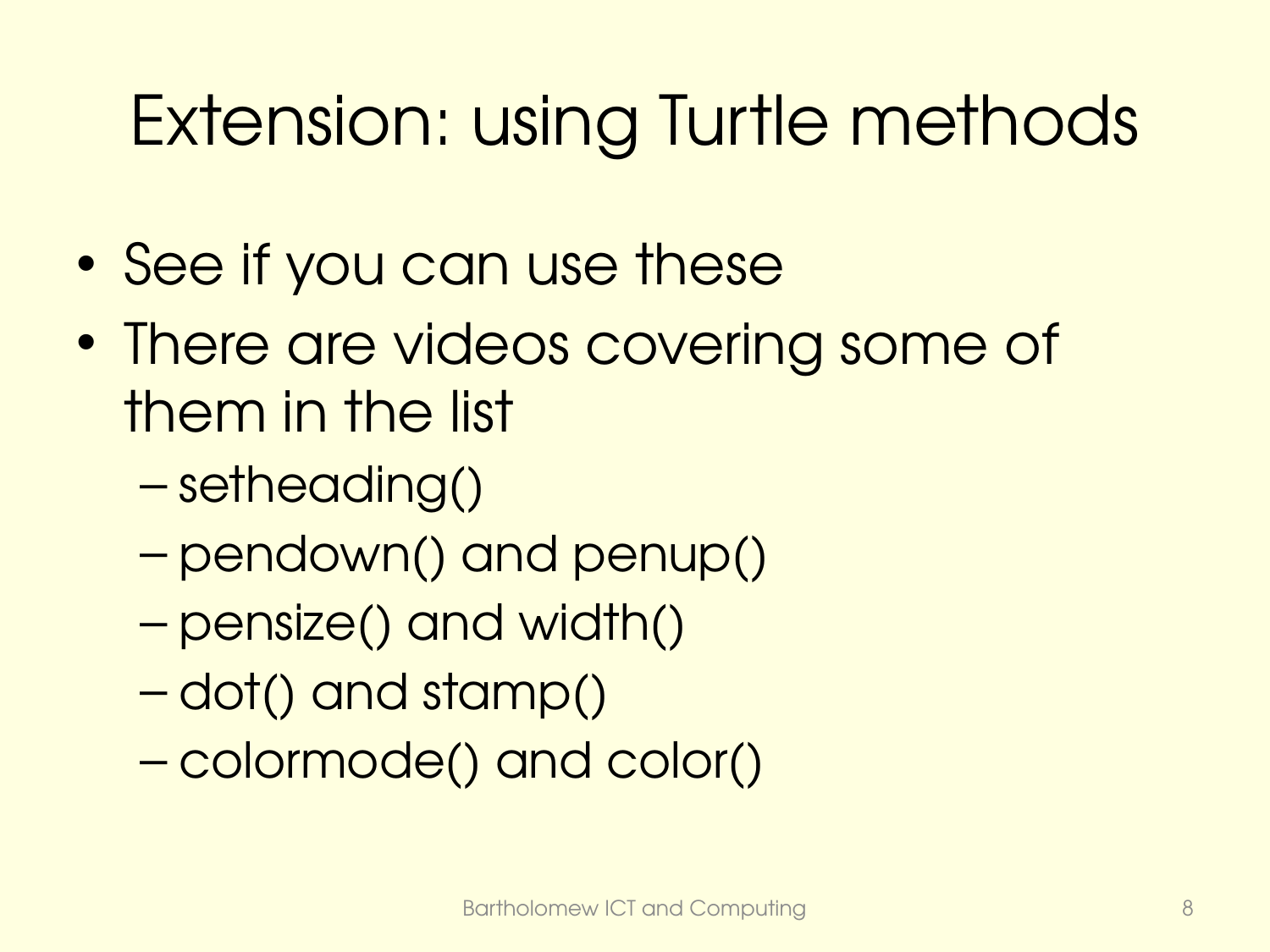

# Extension: using Turtle methods
See if you can use these
There are videos covering some of them in the list
setheading()
pendown() and penup()
pensize() and width()
dot() and stamp()
colormode() and color()

Bartholomew ICT and Computing
8